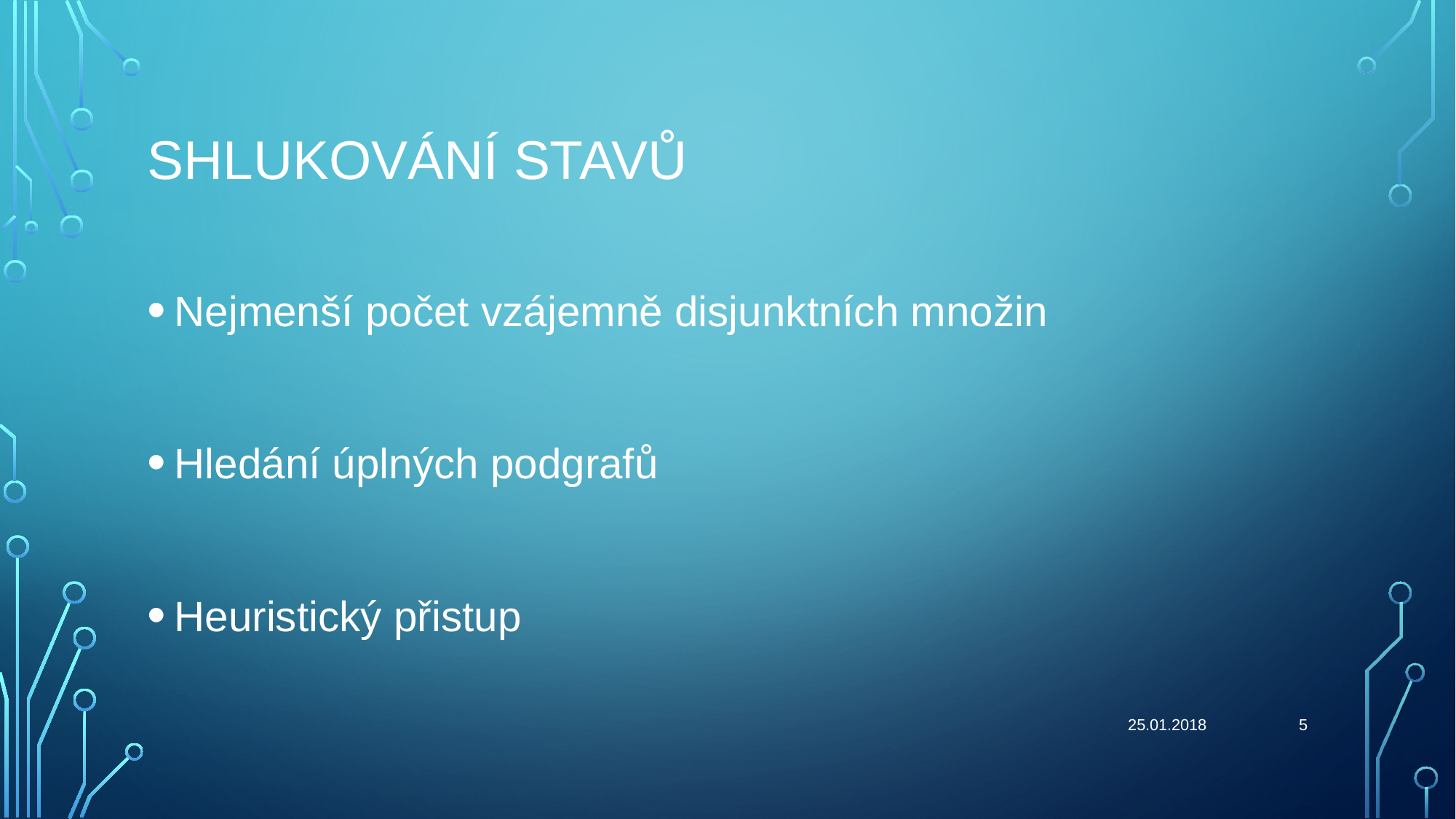

# Shlukování stavů
Nejmenší počet vzájemně disjunktních množin

Hledání úplných podgrafů

Heuristický přistup
5
25.01.2018